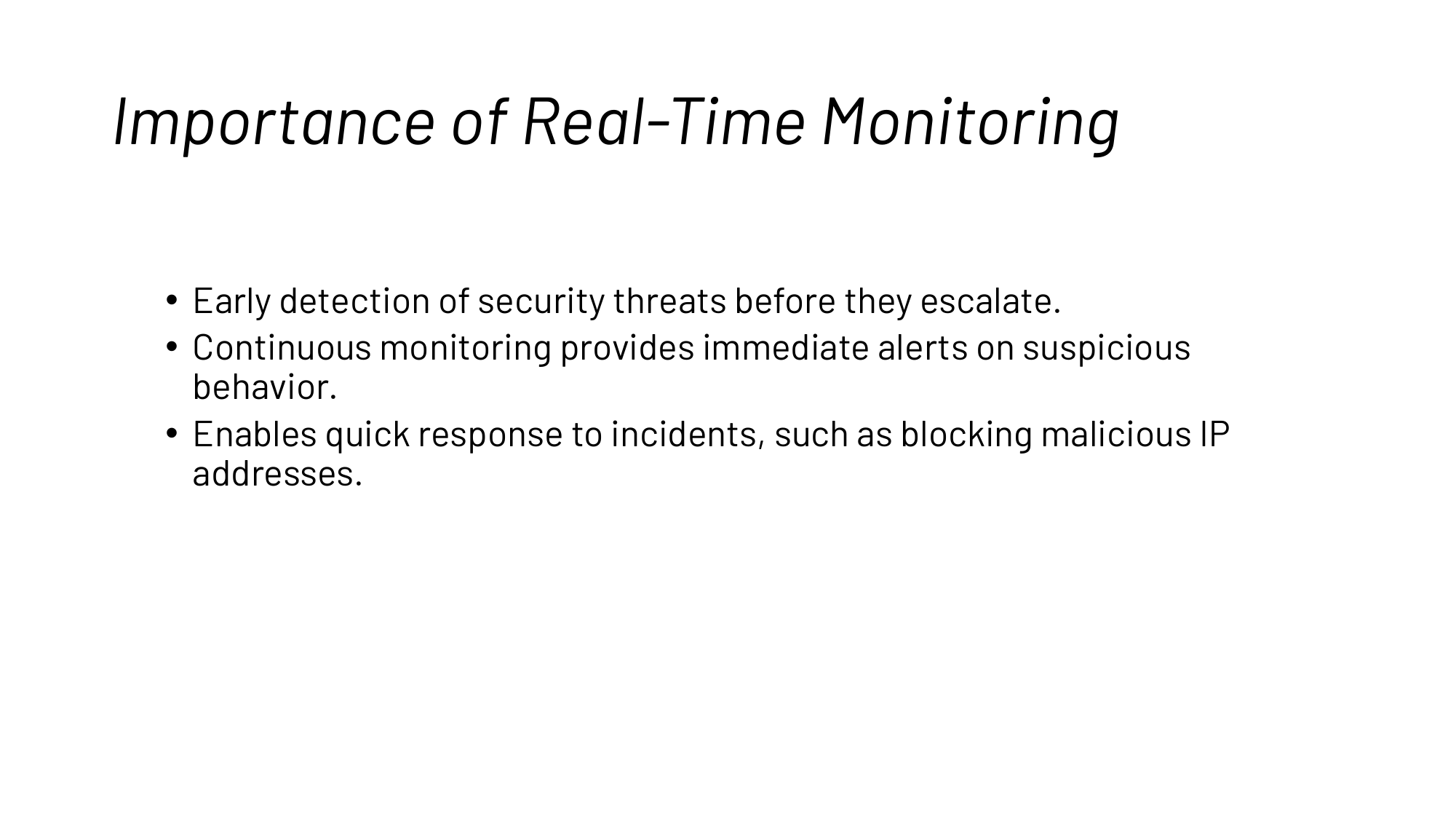

# Importance of Real-Time Monitoring

Early detection of security threats before they escalate.
Continuous monitoring provides immediate alerts on suspicious behavior.
Enables quick response to incidents, such as blocking malicious IP addresses.